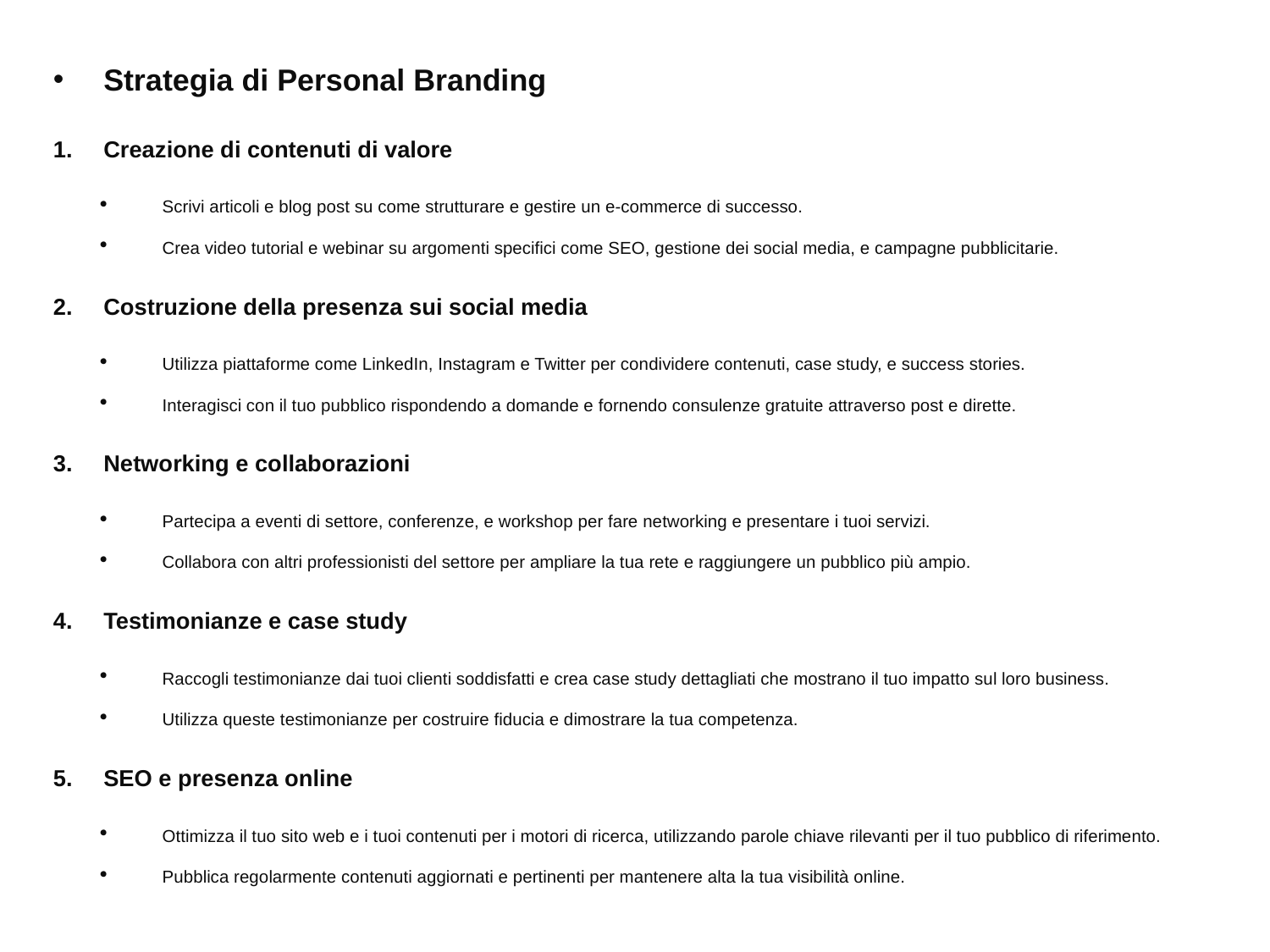

Strategia di Personal Branding
Creazione di contenuti di valore
Scrivi articoli e blog post su come strutturare e gestire un e-commerce di successo.
Crea video tutorial e webinar su argomenti specifici come SEO, gestione dei social media, e campagne pubblicitarie.
Costruzione della presenza sui social media
Utilizza piattaforme come LinkedIn, Instagram e Twitter per condividere contenuti, case study, e success stories.
Interagisci con il tuo pubblico rispondendo a domande e fornendo consulenze gratuite attraverso post e dirette.
Networking e collaborazioni
Partecipa a eventi di settore, conferenze, e workshop per fare networking e presentare i tuoi servizi.
Collabora con altri professionisti del settore per ampliare la tua rete e raggiungere un pubblico più ampio.
Testimonianze e case study
Raccogli testimonianze dai tuoi clienti soddisfatti e crea case study dettagliati che mostrano il tuo impatto sul loro business.
Utilizza queste testimonianze per costruire fiducia e dimostrare la tua competenza.
SEO e presenza online
Ottimizza il tuo sito web e i tuoi contenuti per i motori di ricerca, utilizzando parole chiave rilevanti per il tuo pubblico di riferimento.
Pubblica regolarmente contenuti aggiornati e pertinenti per mantenere alta la tua visibilità online.